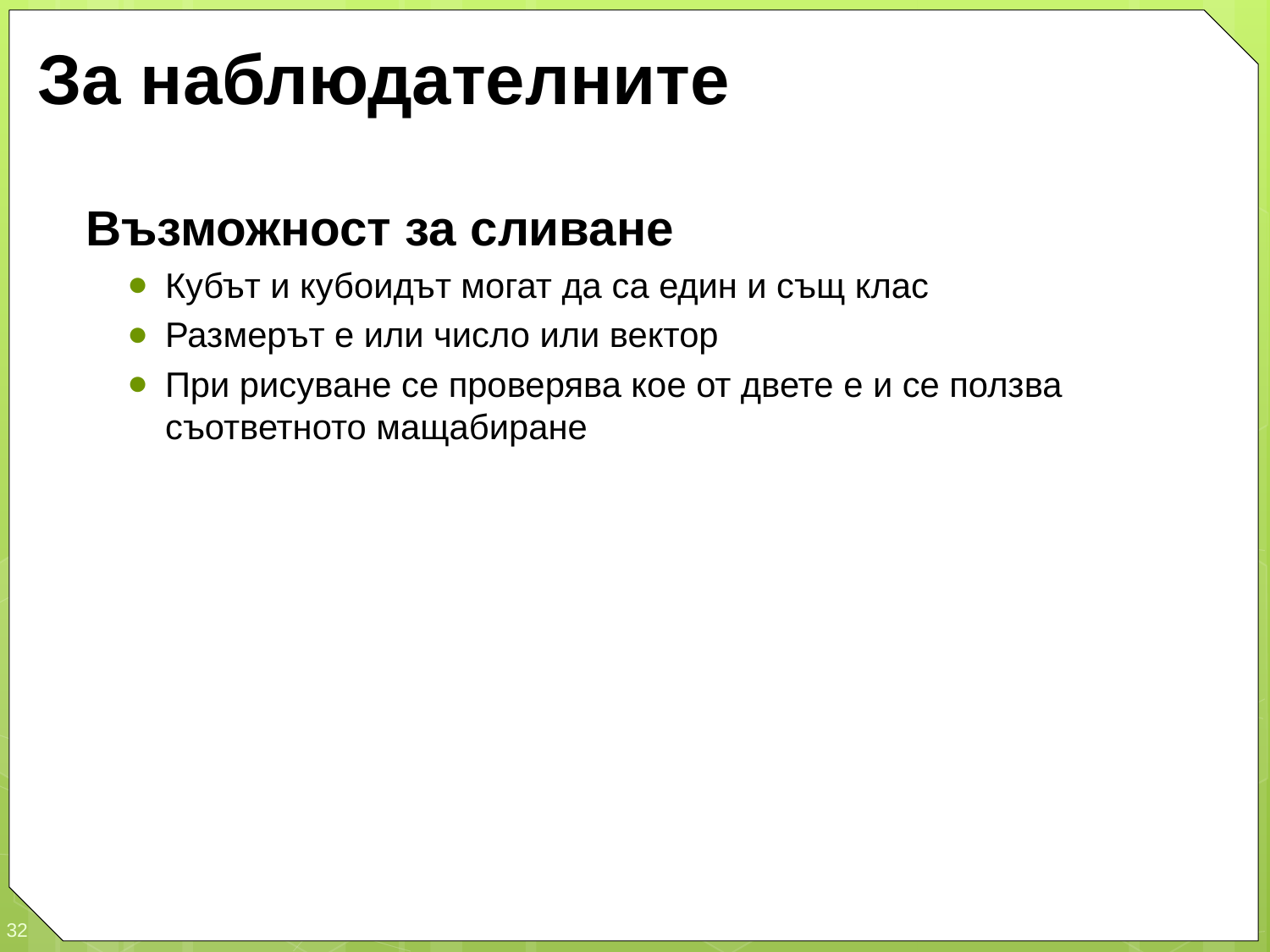

# За наблюдателните
Възможност за сливане
Кубът и кубоидът могат да са един и същ клас
Размерът е или число или вектор
При рисуване се проверява кое от двете е и се ползва съответното мащабиране